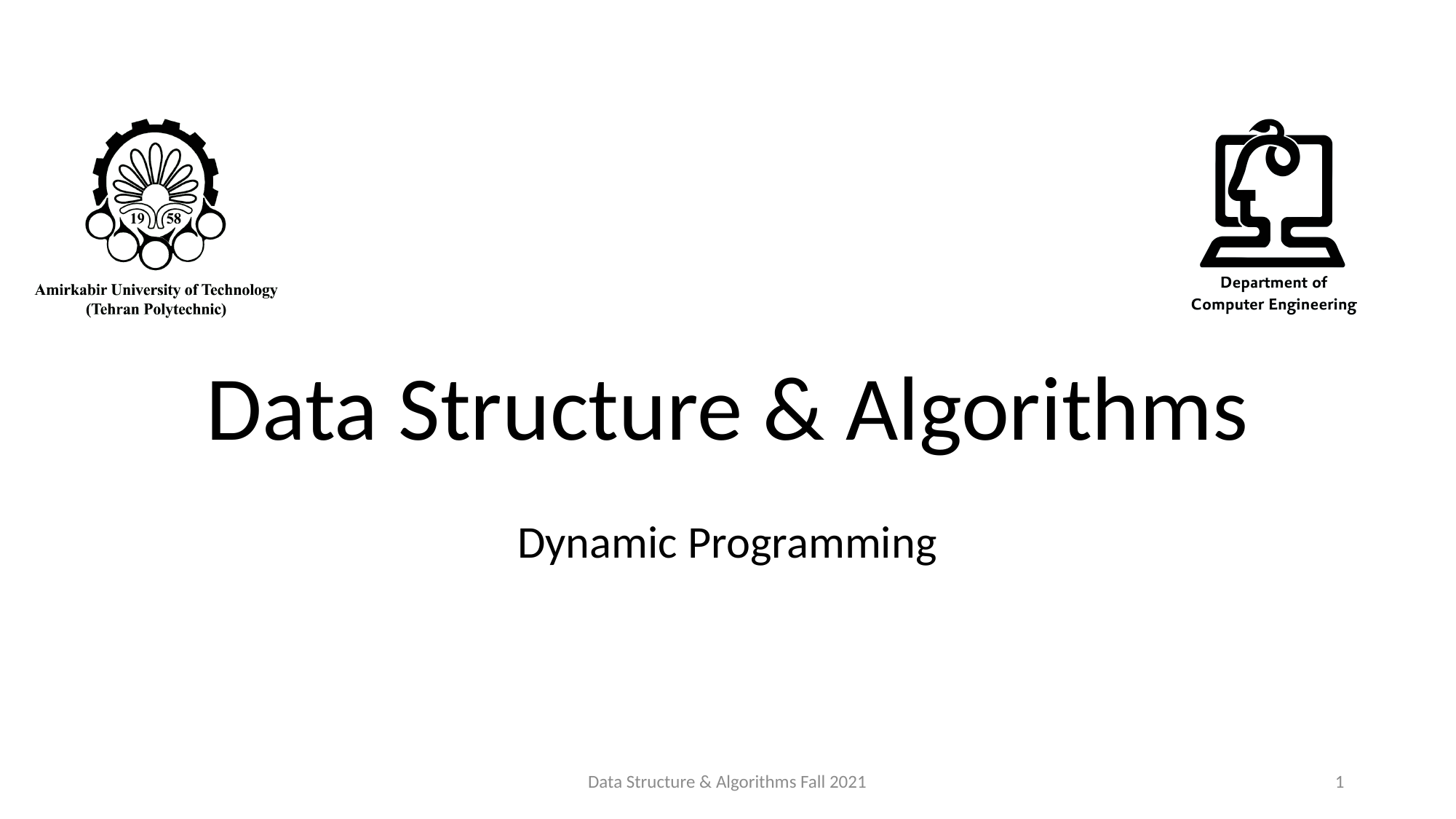

# Data Structure & Algorithms
Dynamic Programming
Data Structure & Algorithms Fall 2021
1